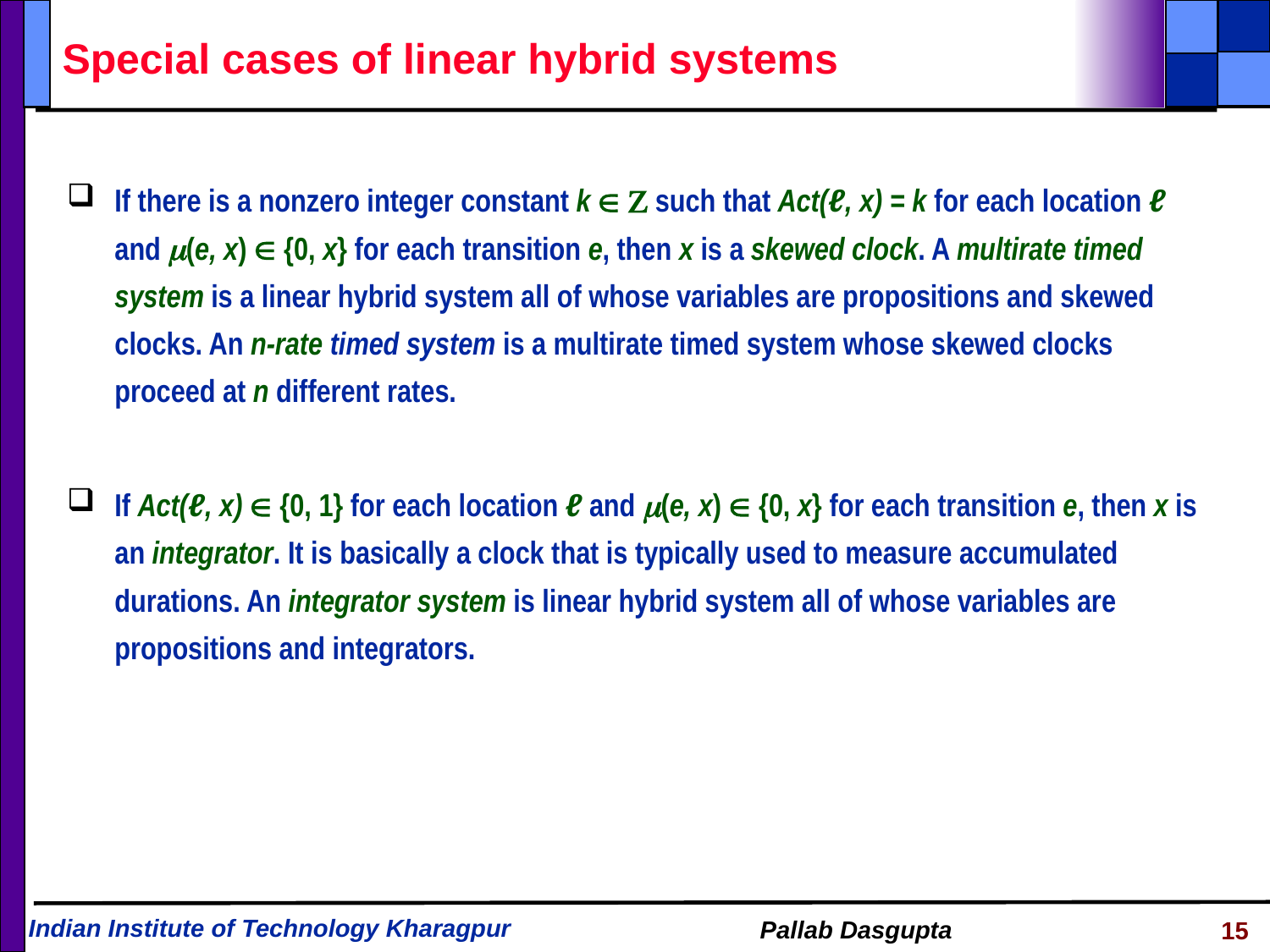

# Special cases of linear hybrid systems

If there is a nonzero integer constant k ∈ Ζ such that Act(ℓ, x) = k for each location ℓ and μ(e, x) ∈ {0, x} for each transition e, then x is a skewed clock. A multirate timed system is a linear hybrid system all of whose variables are propositions and skewed clocks. An n-rate timed system is a multirate timed system whose skewed clocks proceed at n different rates.

If Act(ℓ, x) ∈ {0, 1} for each location ℓ and μ(e, x) ∈ {0, x} for each transition e, then x is an integrator. It is basically a clock that is typically used to measure accumulated durations. An integrator system is linear hybrid system all of whose variables are propositions and integrators.

15